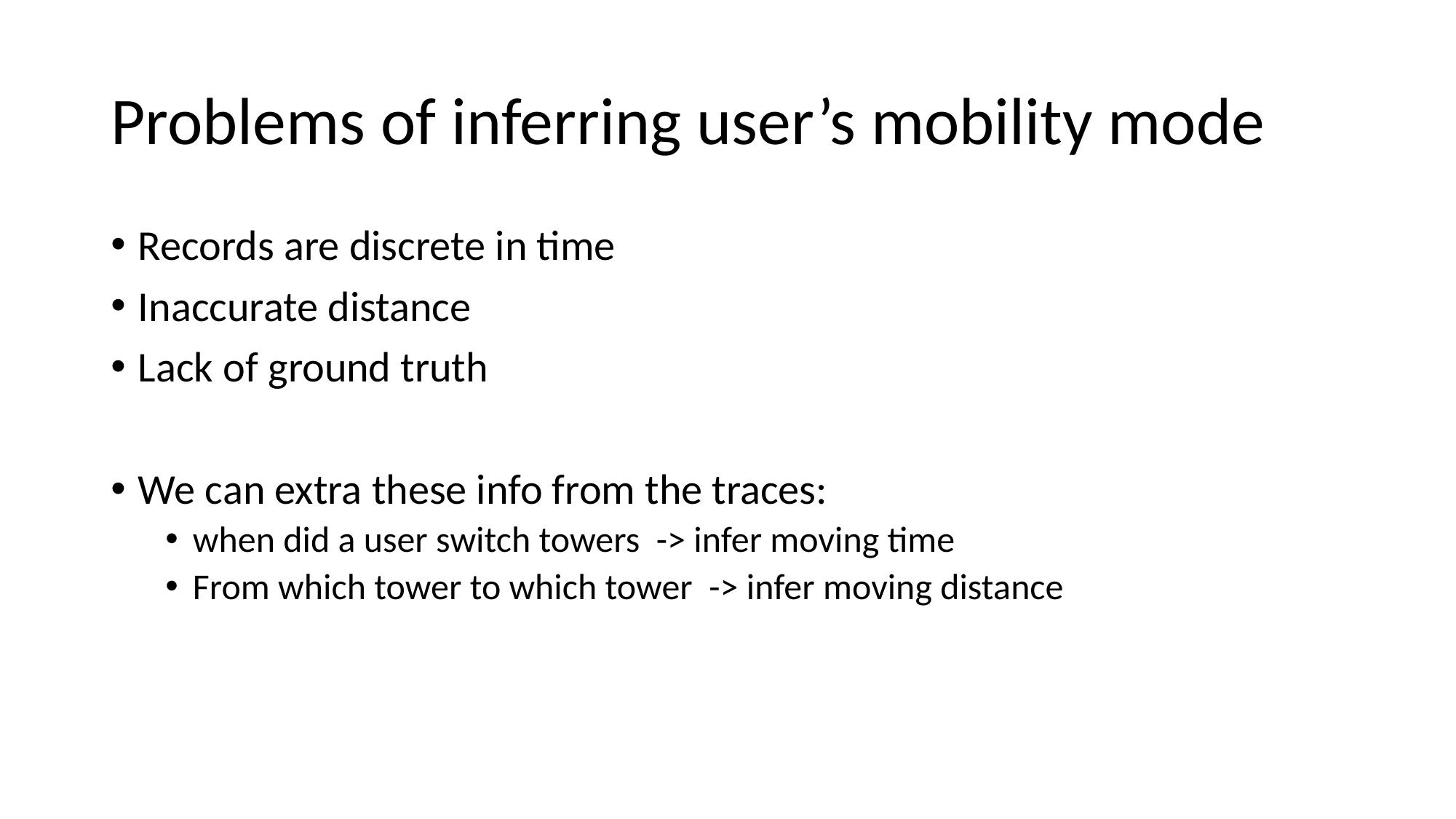

# Problems of inferring user’s mobility mode
Records are discrete in time
Inaccurate distance
Lack of ground truth

We can extra these info from the traces:
when did a user switch towers  -> infer moving time
From which tower to which tower  -> infer moving distance